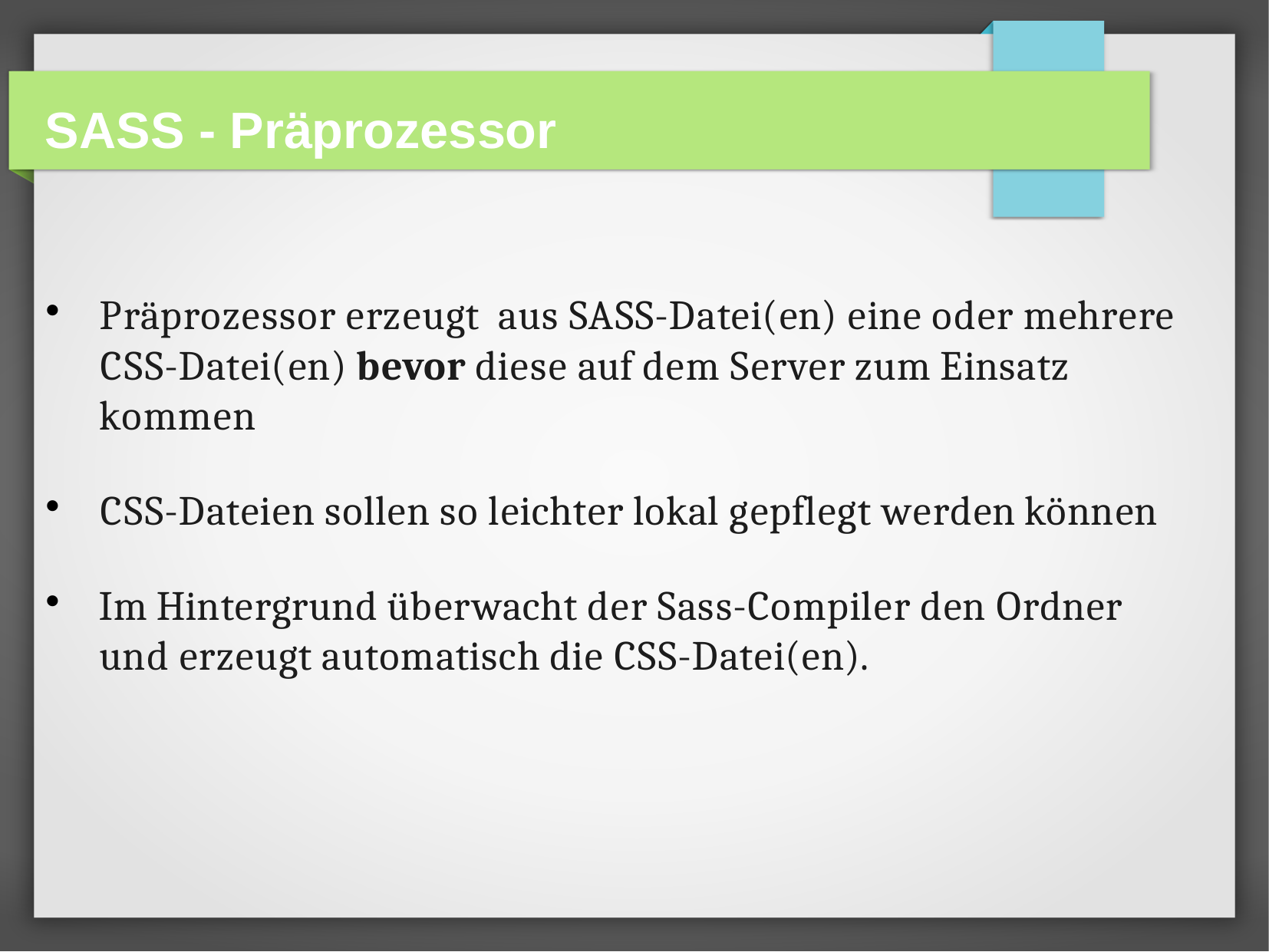

SASS - Präprozessor

Präprozessor erzeugt  aus SASS-Datei(en) eine oder mehrere CSS-Datei(en) bevor diese auf dem Server zum Einsatz kommen
CSS-Dateien sollen so leichter lokal gepflegt werden können
Im Hintergrund überwacht der Sass-Compiler den Ordner und erzeugt automatisch die CSS-Datei(en).